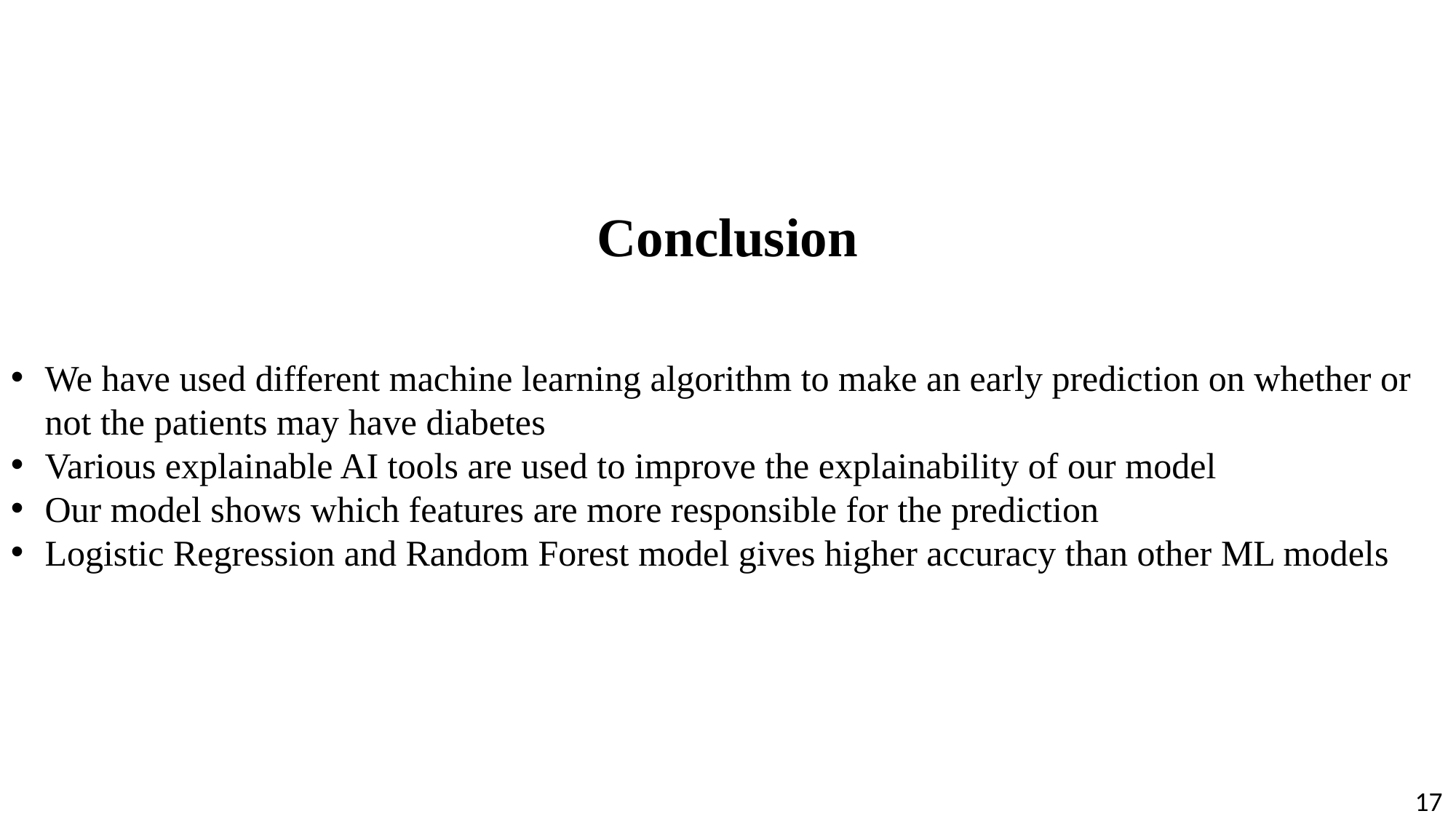

Conclusion

We have used different machine learning algorithm to make an early prediction on whether or not the patients may have diabetes
Various explainable AI tools are used to improve the explainability of our model
Our model shows which features are more responsible for the prediction
Logistic Regression and Random Forest model gives higher accuracy than other ML models

17